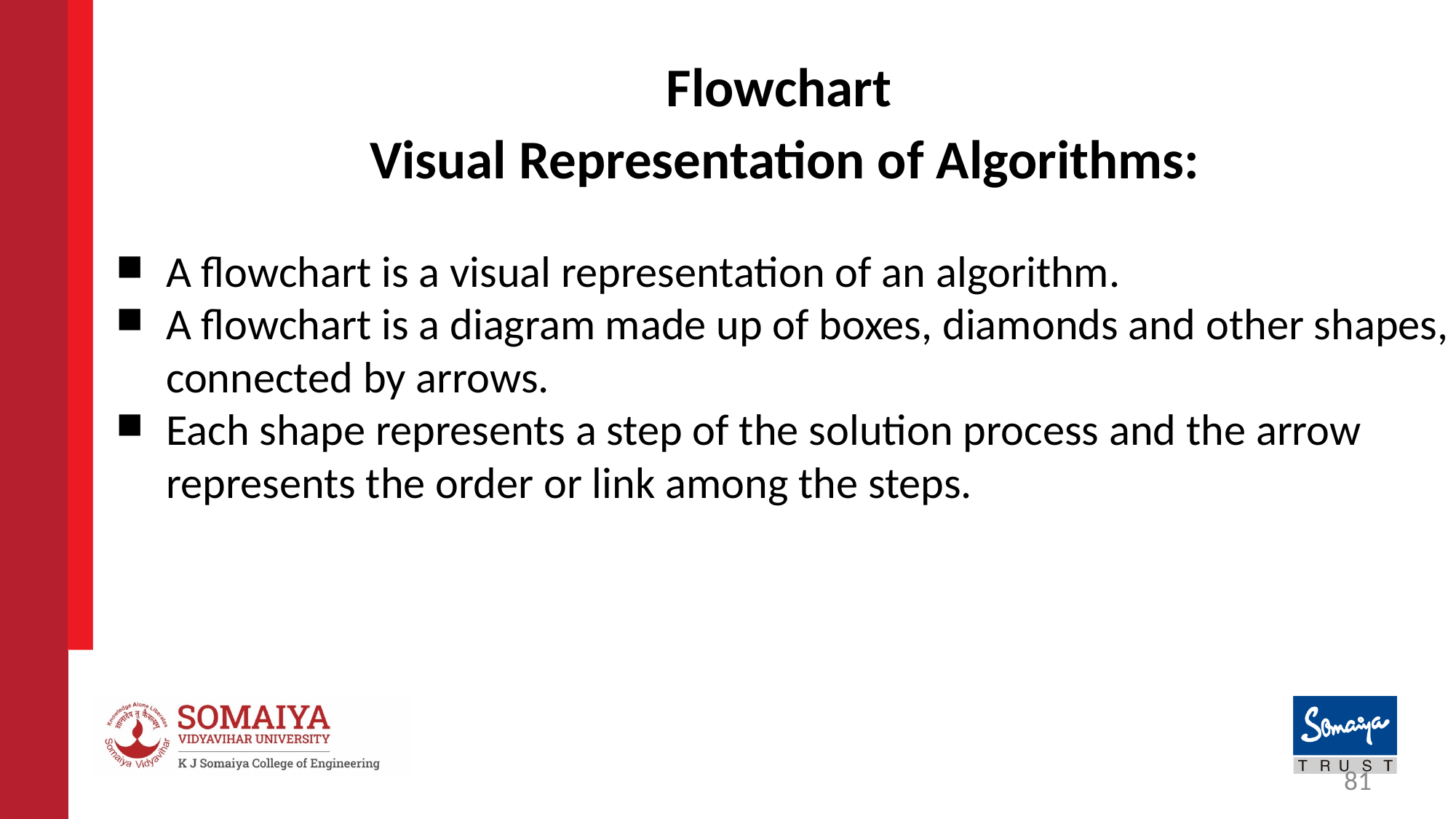

Flowchart
Visual Representation of Algorithms:

A flowchart is a visual representation of an algorithm.
A flowchart is a diagram made up of boxes, diamonds and other shapes, connected by arrows.
Each shape represents a step of the solution process and the arrow represents the order or link among the steps.
81